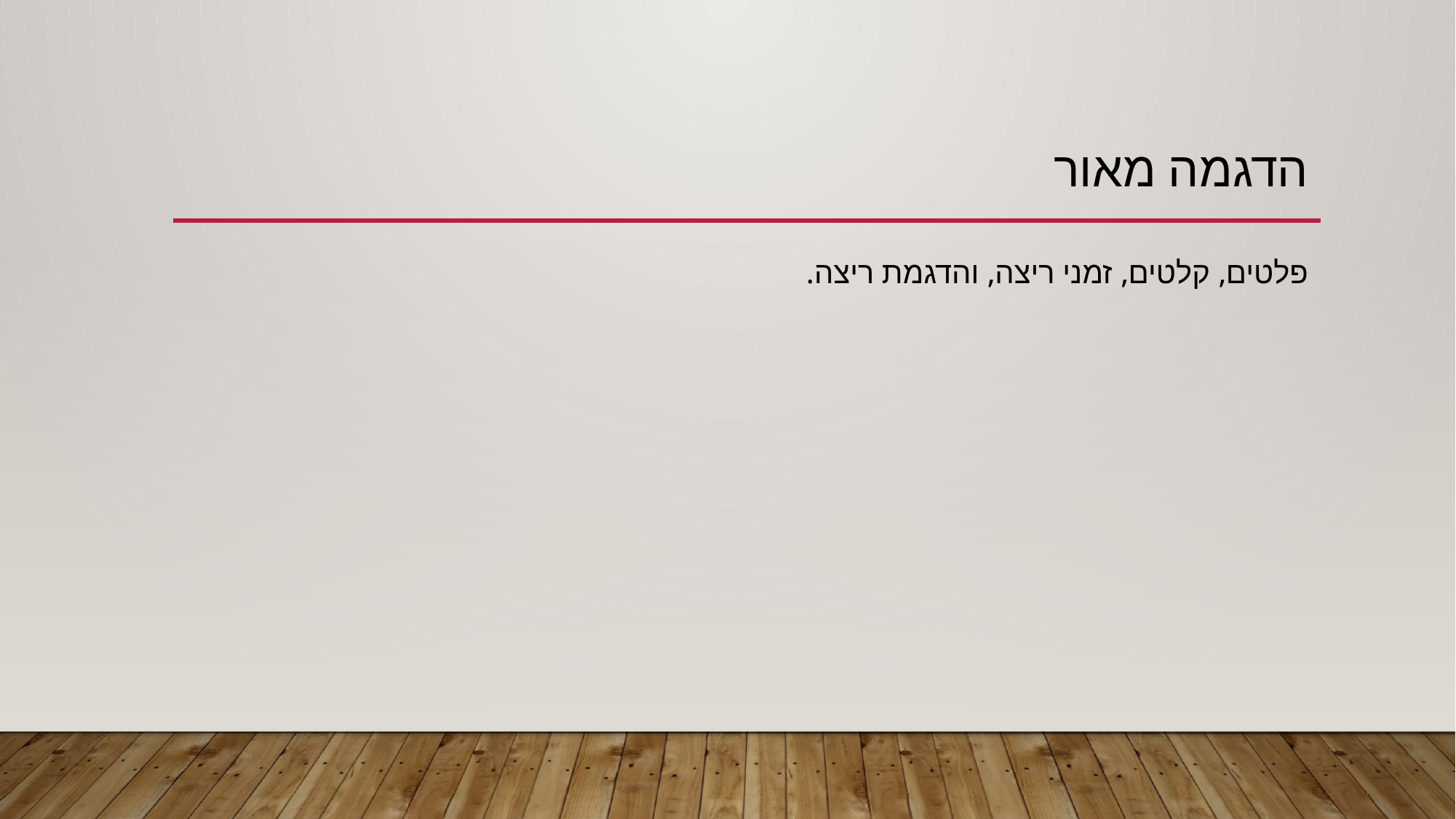

# הדגמה מאור
פלטים, קלטים, זמני ריצה, והדגמת ריצה.